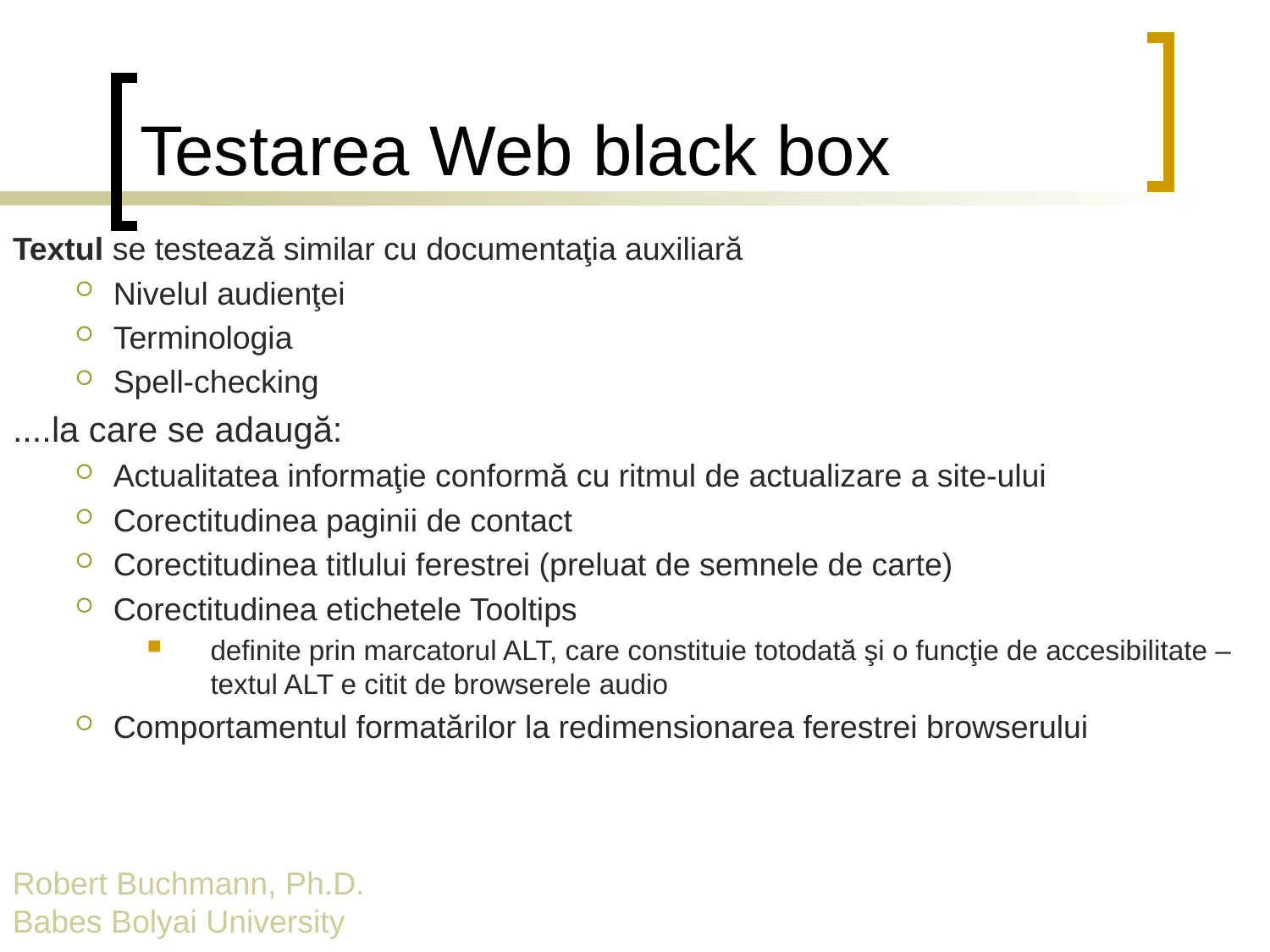

# Testarea Web black box
Textul se testează similar cu documentaţia auxiliară
Nivelul audienţei
Terminologia
Spell-checking
....la care se adaugă:
Actualitatea informaţie conformă cu ritmul de actualizare a site-ului
Corectitudinea paginii de contact
Corectitudinea titlului ferestrei (preluat de semnele de carte)
Corectitudinea etichetele Tooltips
definite prin marcatorul ALT, care constituie totodată şi o funcţie de accesibilitate – textul ALT e citit de browserele audio
Comportamentul formatărilor la redimensionarea ferestrei browserului